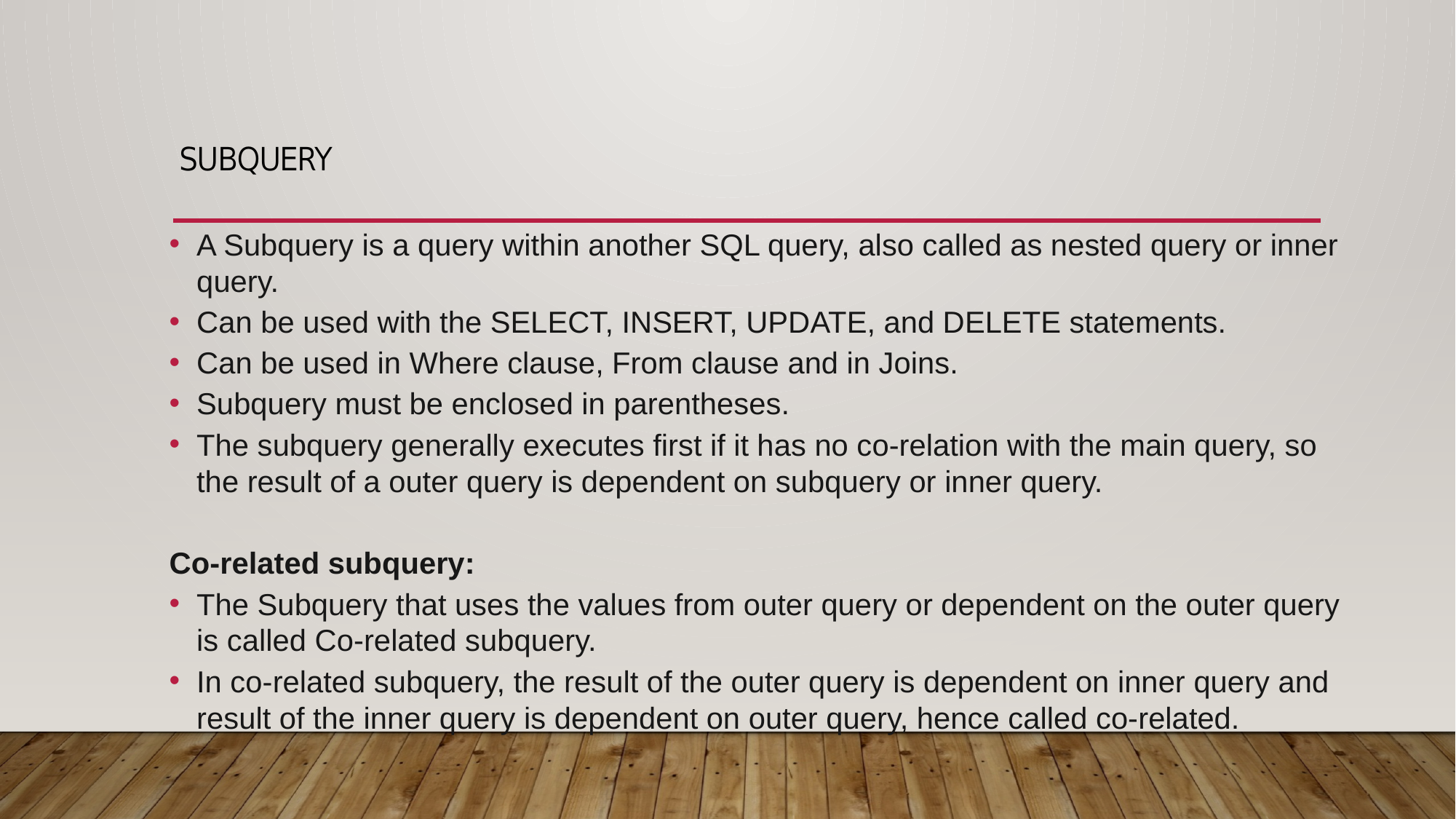

# Subquery
A Subquery is a query within another SQL query, also called as nested query or inner query.
Can be used with the SELECT, INSERT, UPDATE, and DELETE statements.
Can be used in Where clause, From clause and in Joins.
Subquery must be enclosed in parentheses.
The subquery generally executes first if it has no co-relation with the main query, so the result of a outer query is dependent on subquery or inner query.

Co-related subquery:
The Subquery that uses the values from outer query or dependent on the outer query is called Co-related subquery.
In co-related subquery, the result of the outer query is dependent on inner query and result of the inner query is dependent on outer query, hence called co-related.